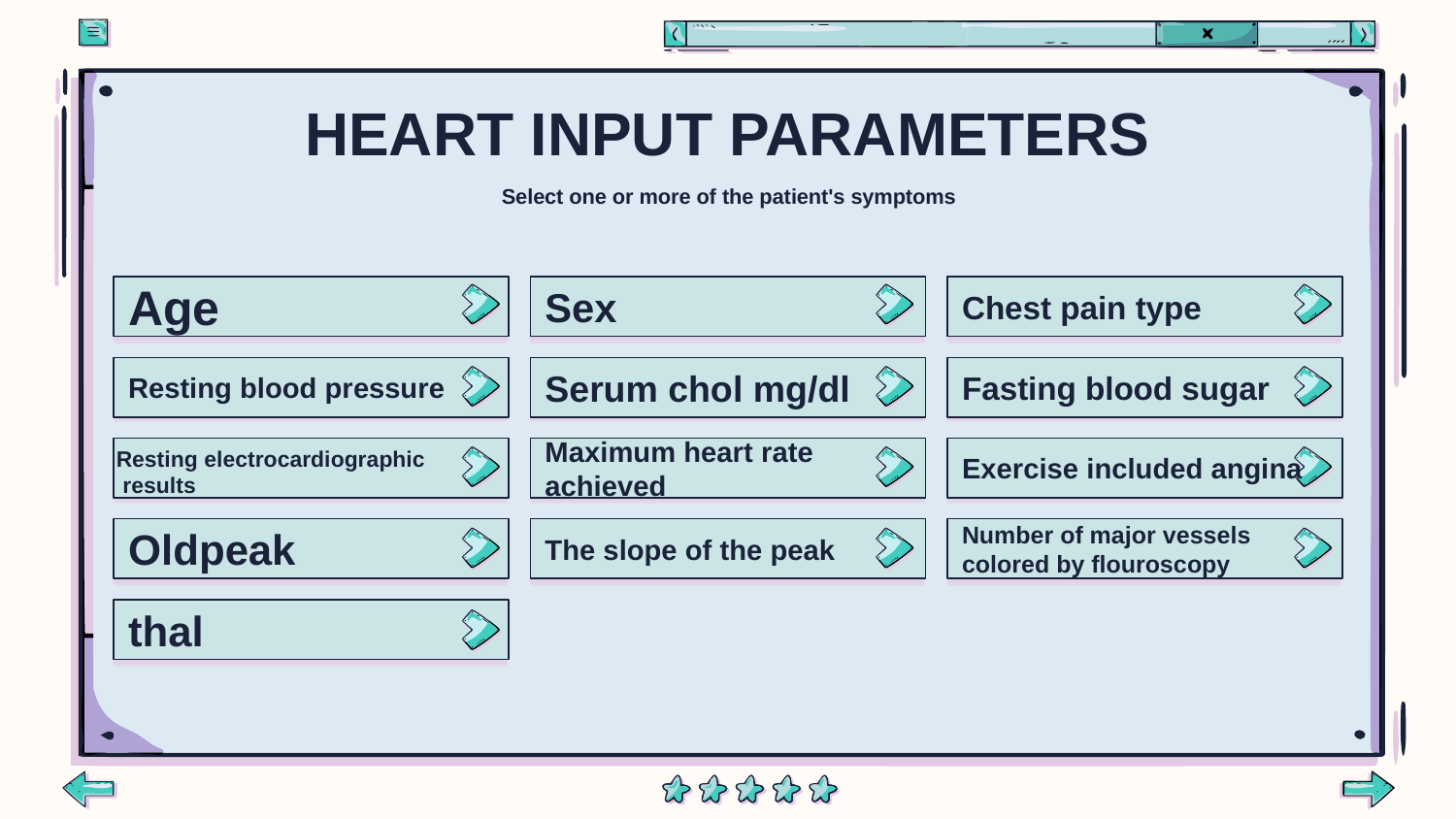

# HEART INPUT PARAMETERS
Select one or more of the patient's symptoms

Age

Sex

Chest pain type

Resting blood pressure

Serum chol mg/dl

Fasting blood sugar

Maximum heart rate achieved

Exercise included angina
Resting electrocardiographic
 results

Oldpeak

The slope of the peak

Number of major vessels colored by flouroscopy

thal